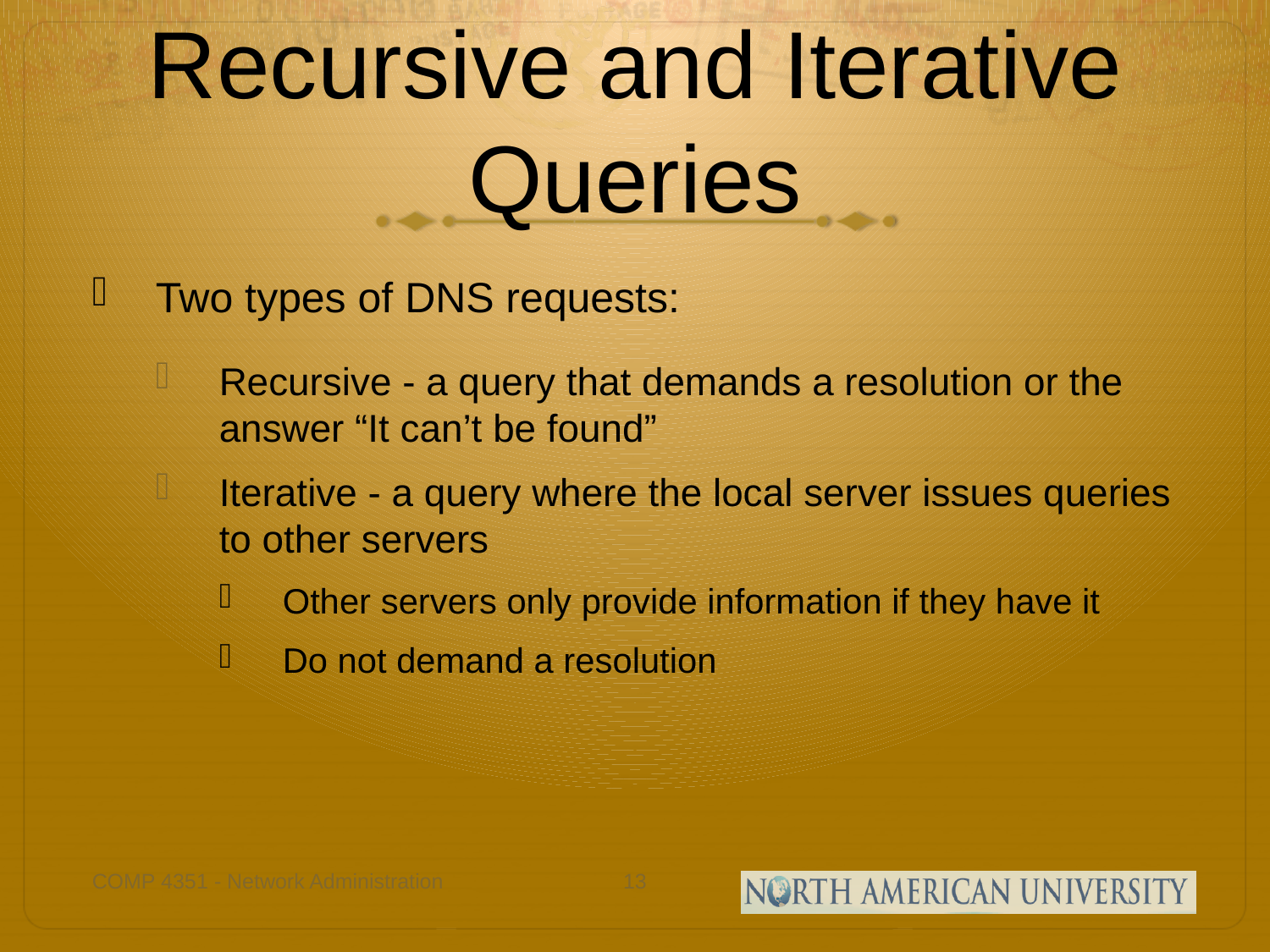

# Recursive and Iterative Queries
Two types of DNS requests:
Recursive - a query that demands a resolution or the answer “It can’t be found”
Iterative - a query where the local server issues queries to other servers
Other servers only provide information if they have it
Do not demand a resolution
COMP 4351 - Network Administration
13